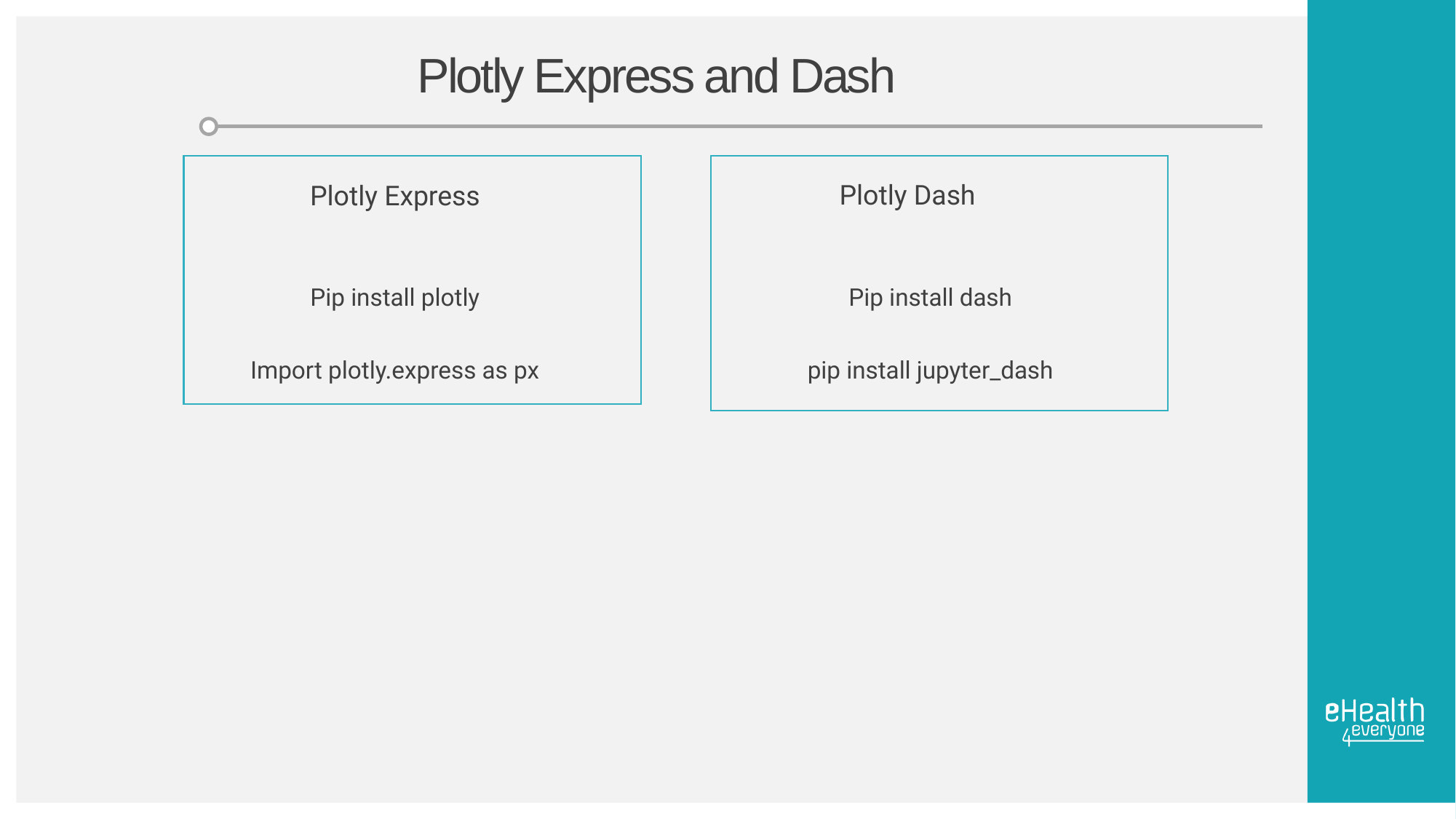

# Plotly Express and Dash

Plotly Dash

Plotly Express

Pip install dash
pip install jupyter_dash
Pip install plotly
Import plotly.express as px